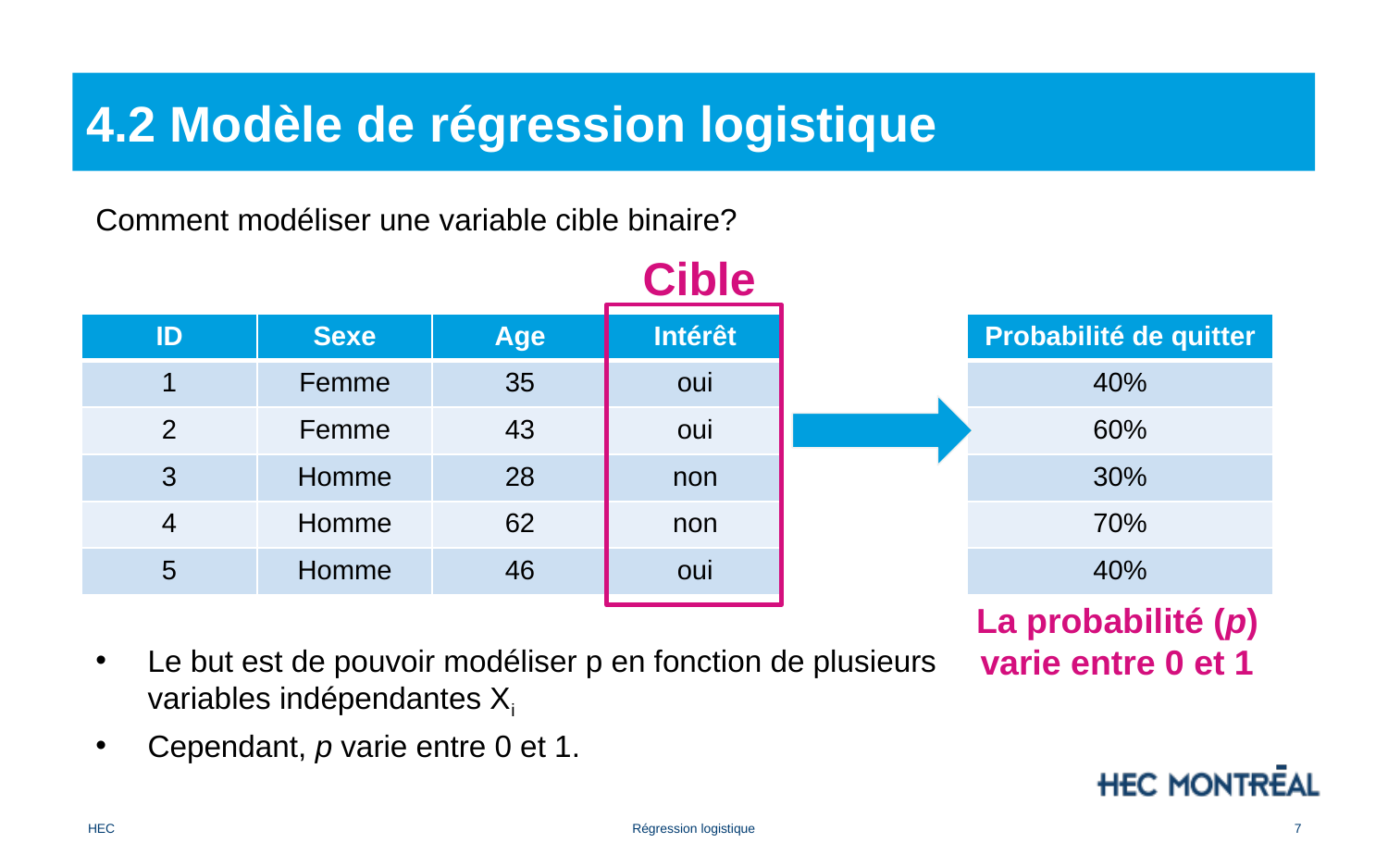

4.2 Modèle de régression logistique
Comment modéliser une variable cible binaire?
Cible

| ID | Sexe | Age | Intérêt |
| --- | --- | --- | --- |
| 1 | Femme | 35 | oui |
| 2 | Femme | 43 | oui |
| 3 | Homme | 28 | non |
| 4 | Homme | 62 | non |
| 5 | Homme | 46 | oui |
| Probabilité de quitter |
| --- |
| 40% |
| 60% |
| 30% |
| 70% |
| 40% |

La probabilité (p) varie entre 0 et 1
Le but est de pouvoir modéliser p en fonction de plusieurs variables indépendantes Xi
Cependant, p varie entre 0 et 1.
HEC
Régression logistique
7